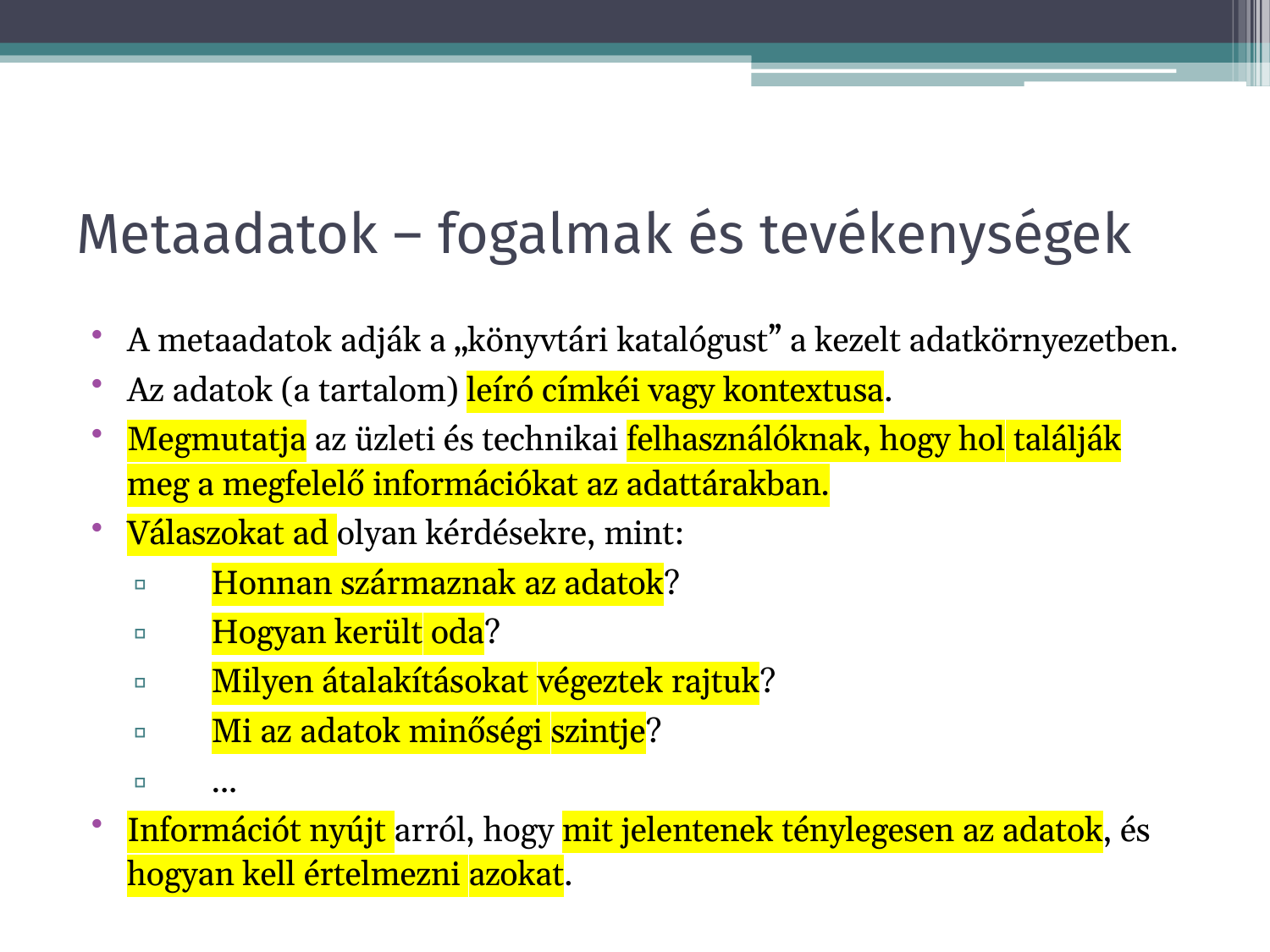

# Metaadatok – fogalmak és tevékenységek
A metaadatok adják a „könyvtári katalógust” a kezelt adatkörnyezetben.
Az adatok (a tartalom) leíró címkéi vagy kontextusa.
Megmutatja az üzleti és technikai felhasználóknak, hogy hol találják
meg a megfelelő információkat az adattárakban.
Válaszokat ad olyan kérdésekre, mint:
▫	Honnan származnak az adatok?
▫	Hogyan került oda?
▫	Milyen átalakításokat végeztek rajtuk?
▫	Mi az adatok minőségi szintje?
▫	...
Információt nyújt arról, hogy mit jelentenek ténylegesen az adatok, és hogyan kell értelmezni azokat.